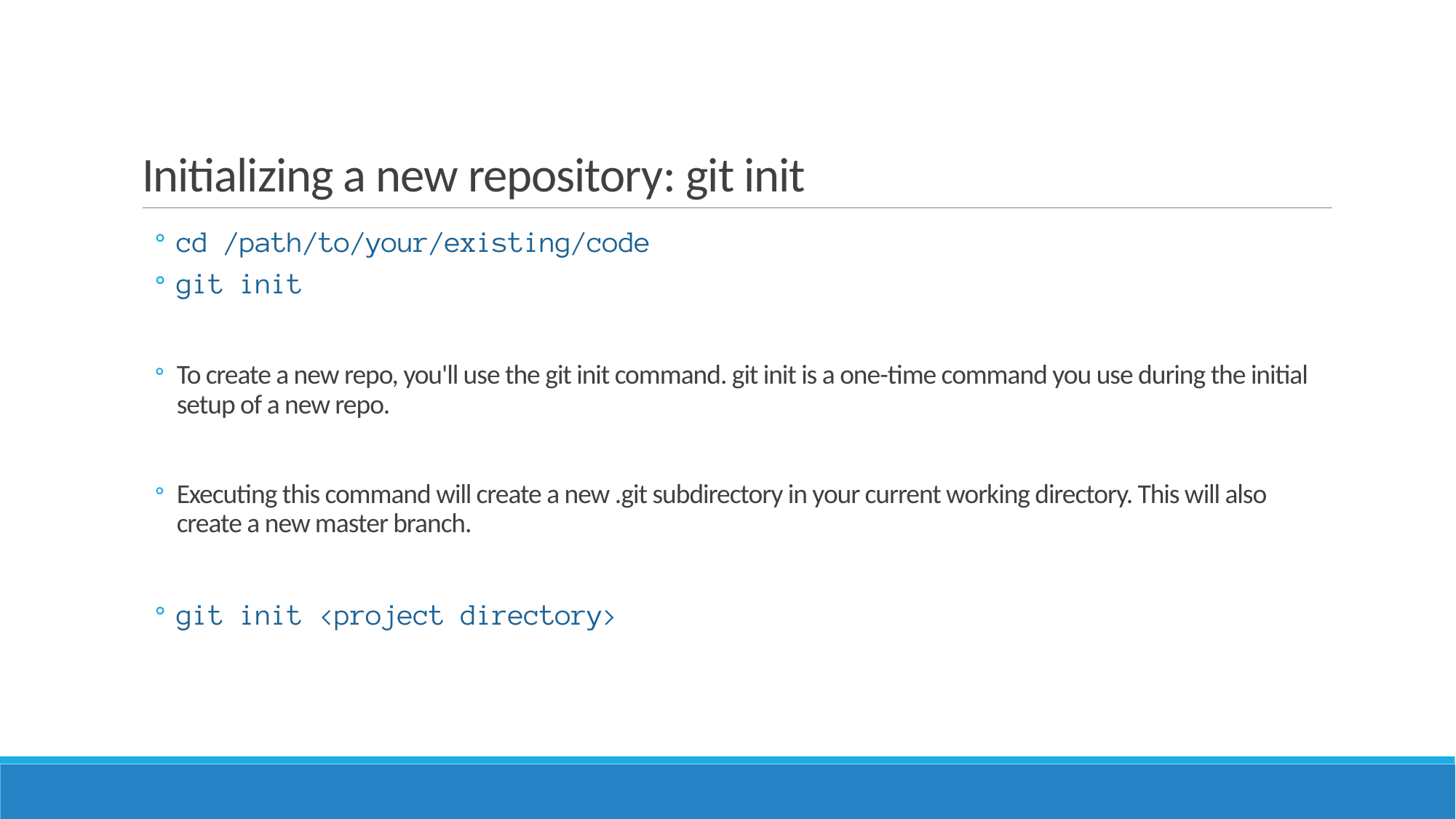

# Initializing a new repository: git init
cd /path/to/your/existing/code
git init

To create a new repo, you'll use the git init command. git init is a one-time command you use during the initial setup of a new repo.

Executing this command will create a new .git subdirectory in your current working directory. This will also create a new master branch.

git init <project directory>